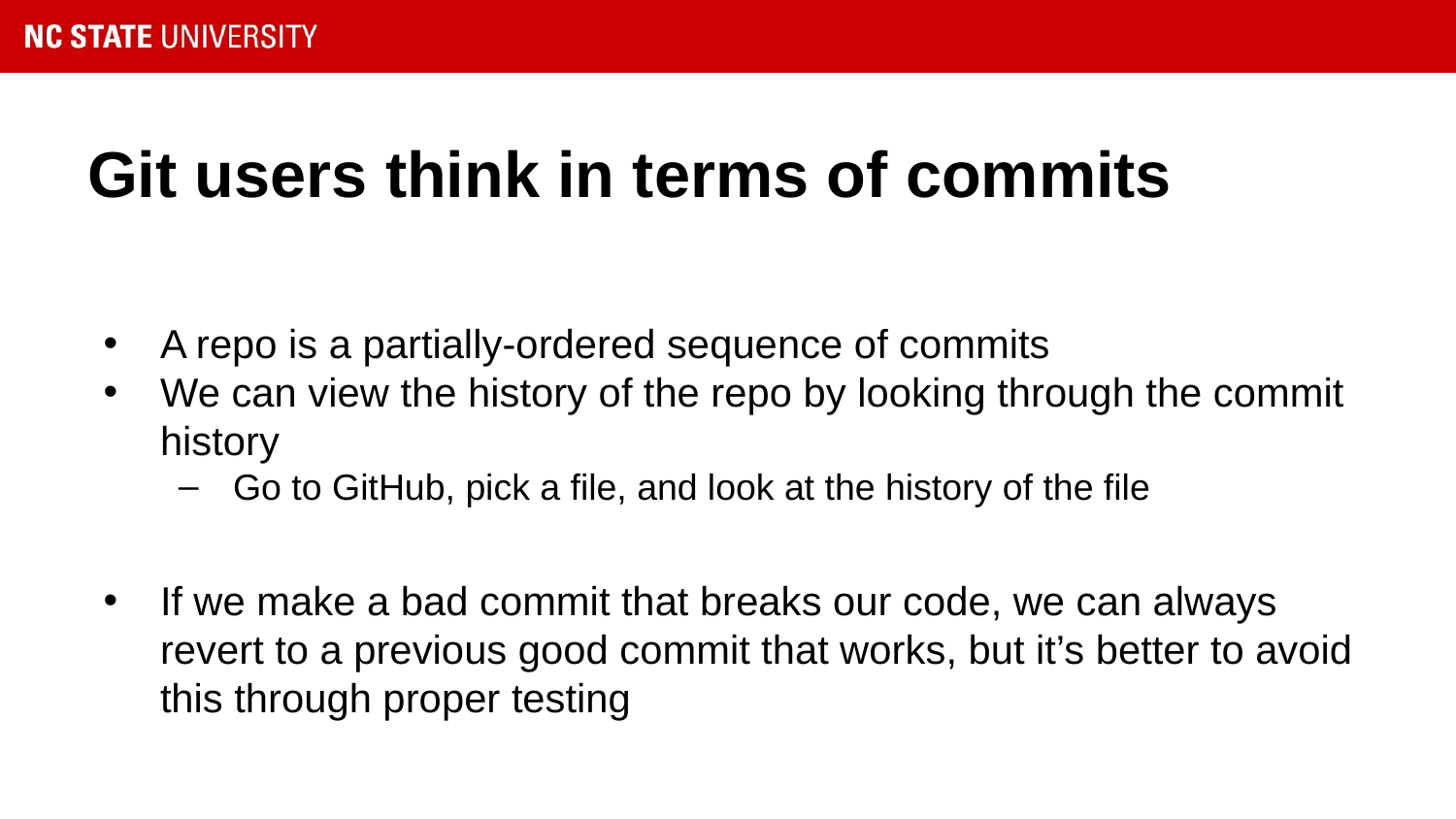

# Git users think in terms of commits
A repo is a partially-ordered sequence of commits
We can view the history of the repo by looking through the commit history
Go to GitHub, pick a file, and look at the history of the file

If we make a bad commit that breaks our code, we can always revert to a previous good commit that works, but it’s better to avoid this through proper testing